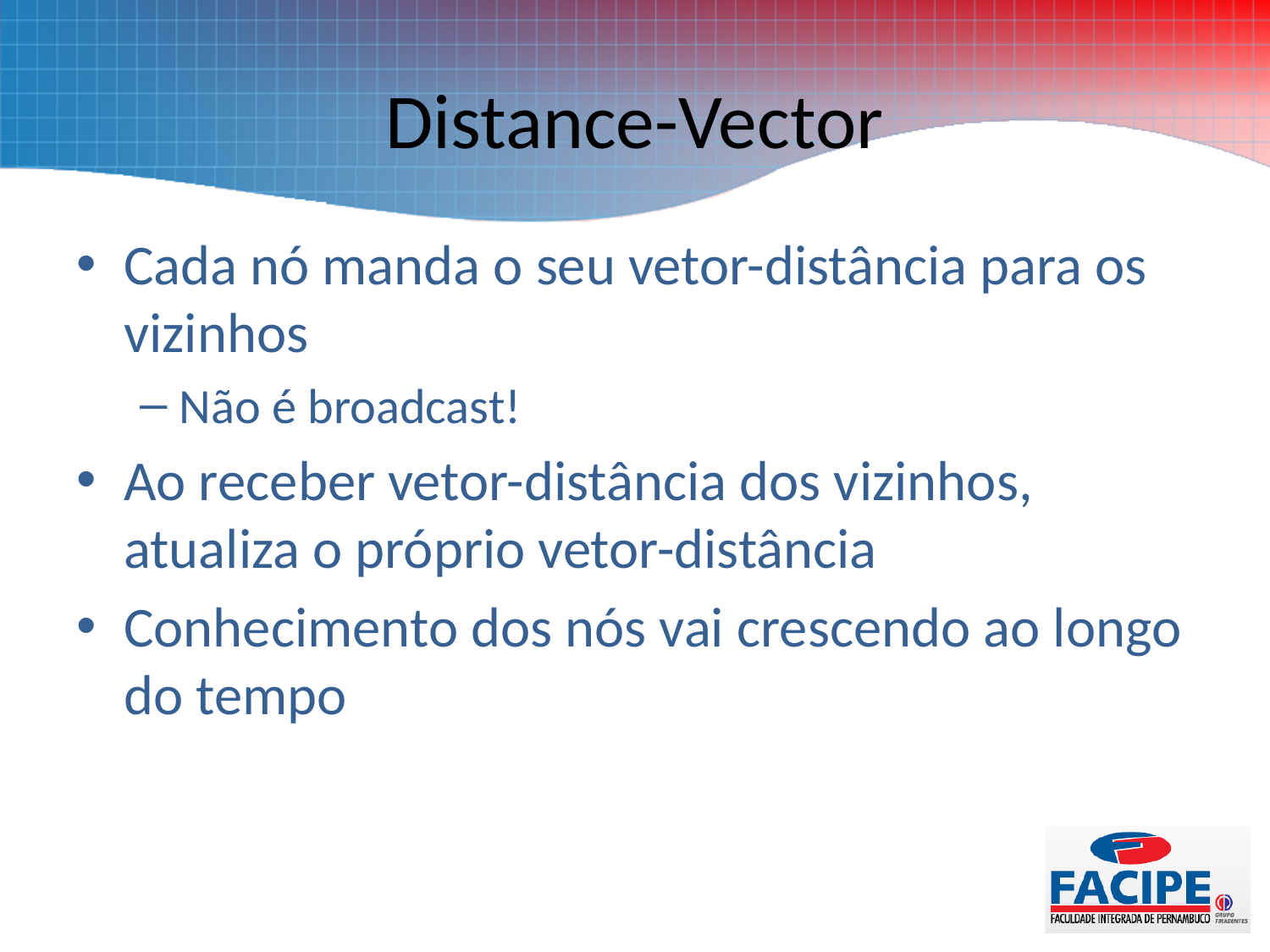

# Distance-Vector
Cada nó manda o seu vetor-distância para os vizinhos
Não é broadcast!
Ao receber vetor-distância dos vizinhos, atualiza o próprio vetor-distância
Conhecimento dos nós vai crescendo ao longo do tempo